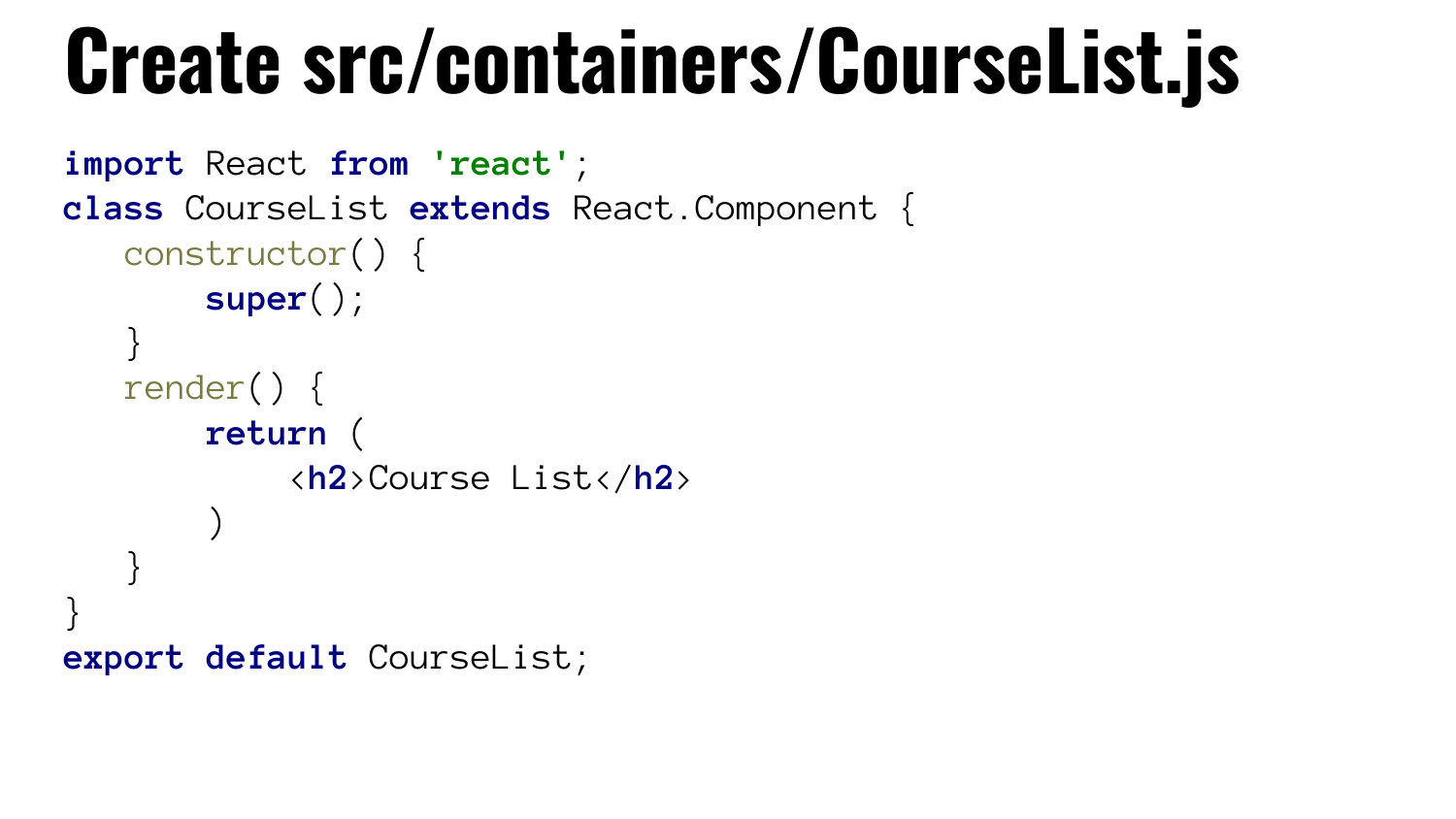

# Create src/containers/CourseList.js
import React from 'react';
class CourseList extends React.Component {
   constructor() {
       super();
   }
   render() {
       return (
           <h2>Course List</h2>
       )
   }
}
export default CourseList;